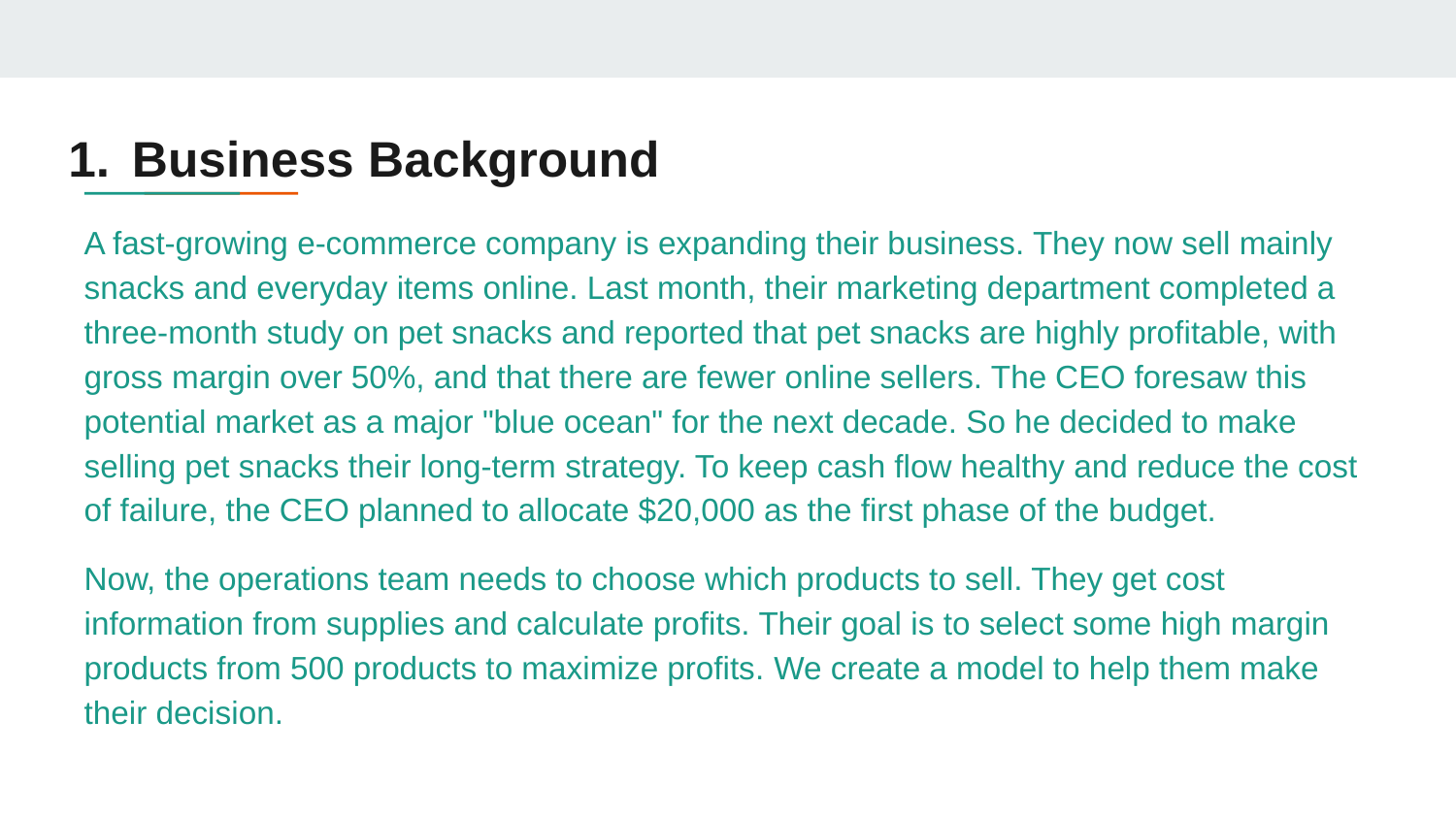

# Business Background
A fast-growing e-commerce company is expanding their business. They now sell mainly snacks and everyday items online. Last month, their marketing department completed a three-month study on pet snacks and reported that pet snacks are highly profitable, with gross margin over 50%, and that there are fewer online sellers. The CEO foresaw this potential market as a major "blue ocean" for the next decade. So he decided to make selling pet snacks their long-term strategy. To keep cash flow healthy and reduce the cost of failure, the CEO planned to allocate $20,000 as the first phase of the budget.
Now, the operations team needs to choose which products to sell. They get cost information from supplies and calculate profits. Their goal is to select some high margin products from 500 products to maximize profits. We create a model to help them make their decision.